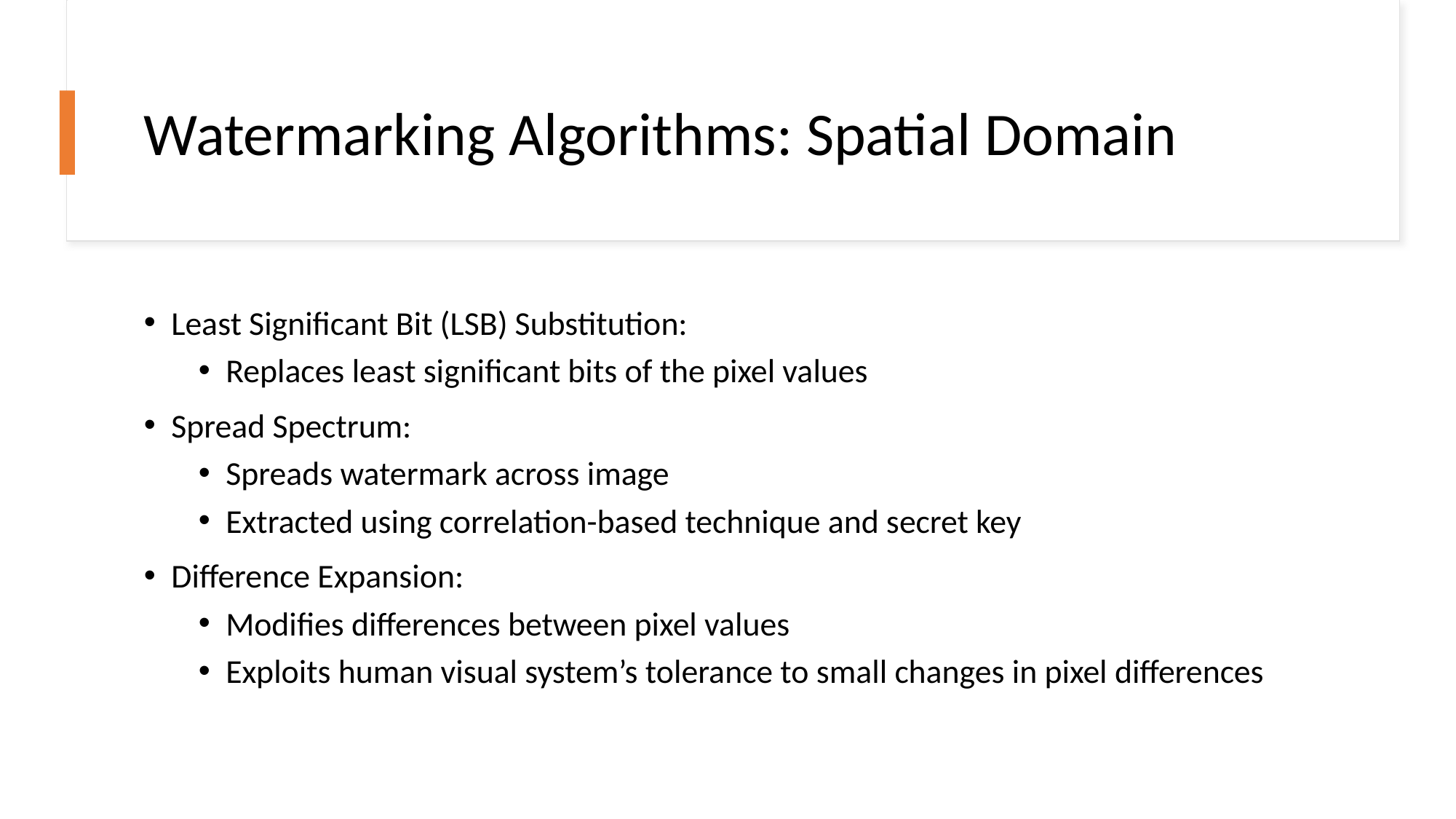

# Watermarking Algorithms: Spatial Domain

Least Significant Bit (LSB) Substitution:
Replaces least significant bits of the pixel values
Spread Spectrum:
Spreads watermark across image
Extracted using correlation-based technique and secret key
Difference Expansion:
Modifies differences between pixel values
Exploits human visual system’s tolerance to small changes in pixel differences
6